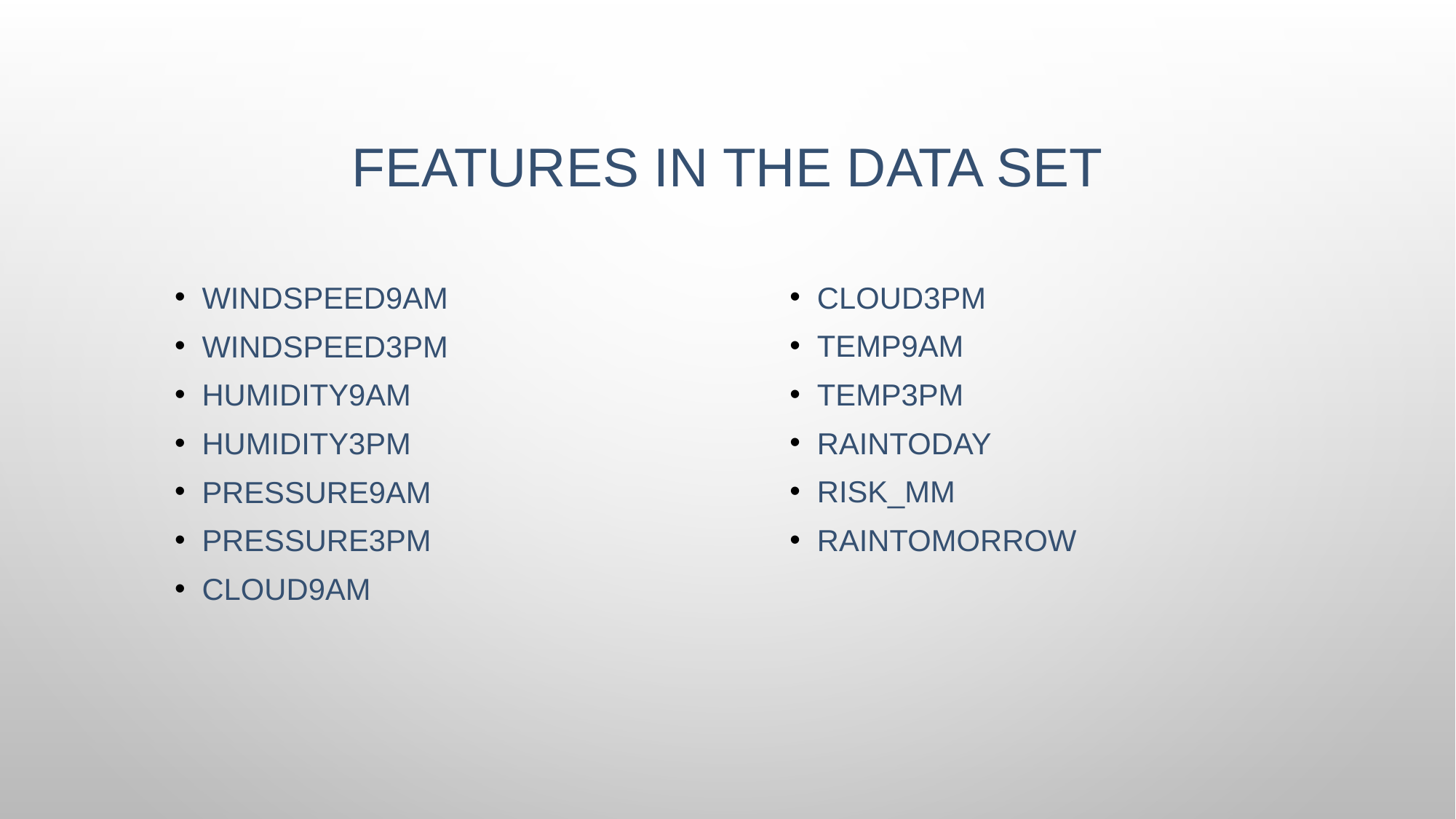

# Features in the Data Set
WindSpeed9am
WindSpeed3pm
Humidity9am
Humidity3pm
Pressure9am
Pressure3pm
Cloud9am

Cloud3pm
Temp9am
Temp3pm
RainToday
RISK_MM
RainTomorrow